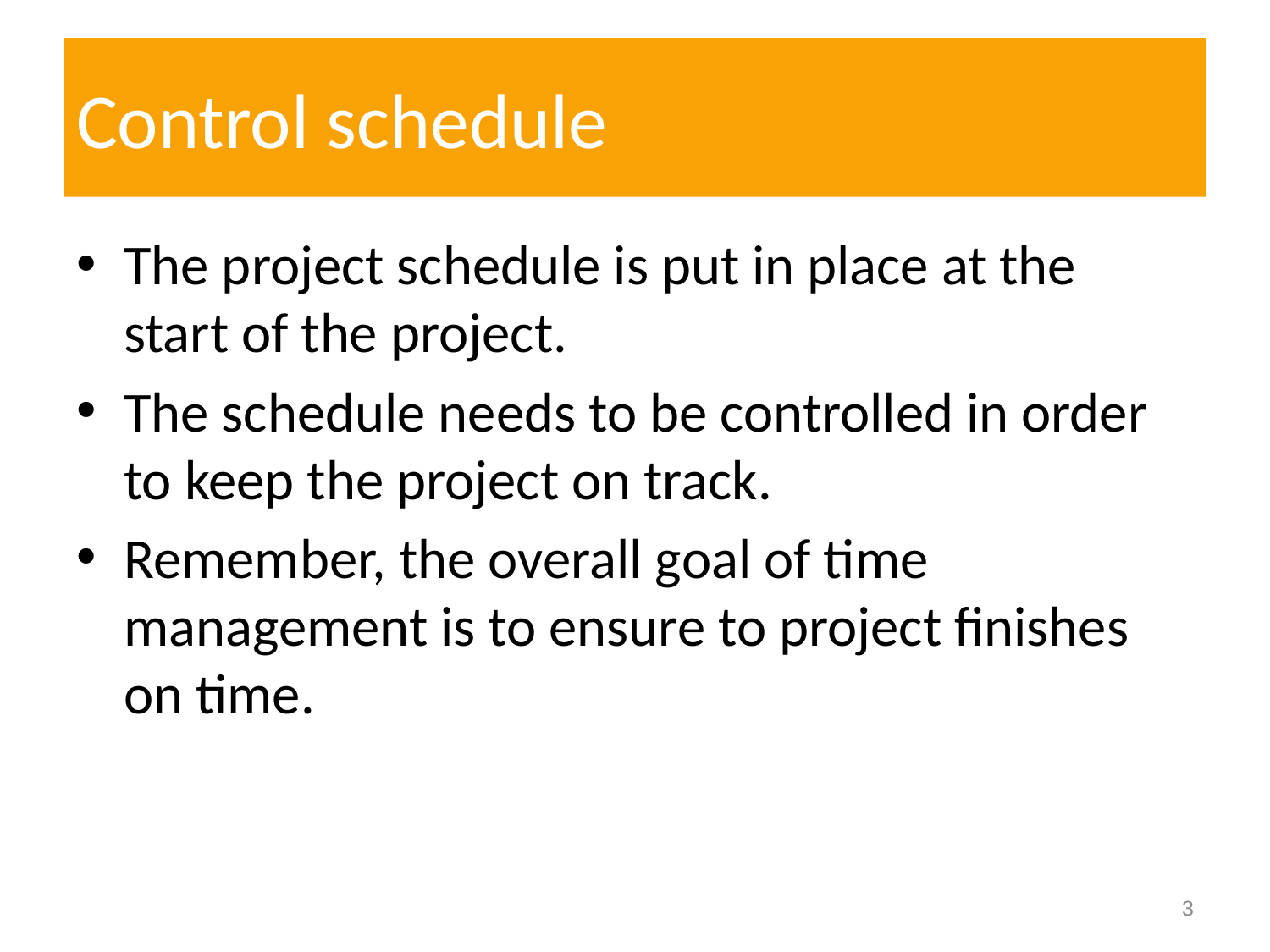

# Control schedule
The project schedule is put in place at the start of the project.
The schedule needs to be controlled in order to keep the project on track.
Remember, the overall goal of time management is to ensure to project finishes on time.

3